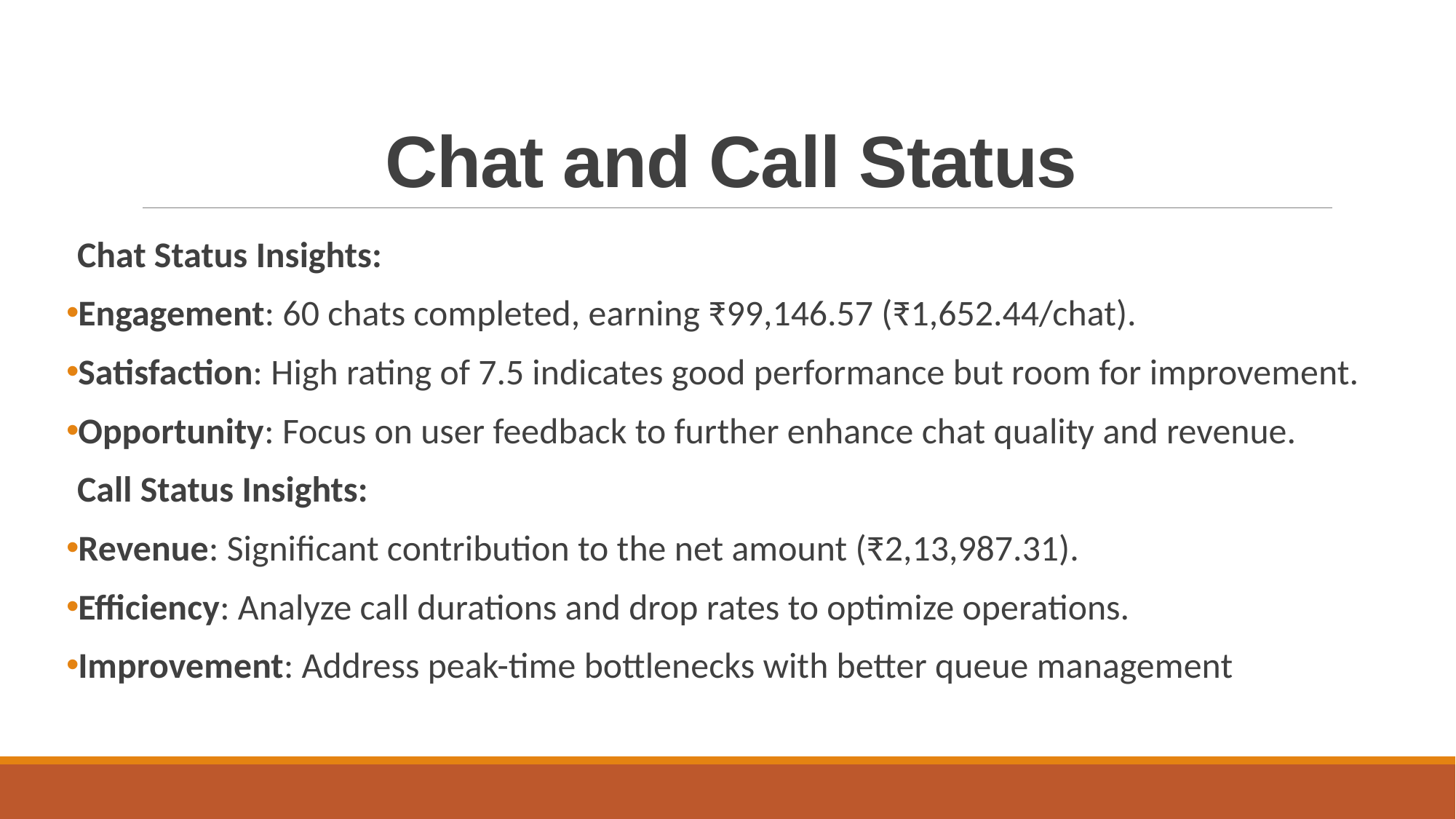

# Chat and Call Status
Chat Status Insights:
Engagement: 60 chats completed, earning ₹99,146.57 (₹1,652.44/chat).
Satisfaction: High rating of 7.5 indicates good performance but room for improvement.
Opportunity: Focus on user feedback to further enhance chat quality and revenue.
Call Status Insights:
Revenue: Significant contribution to the net amount (₹2,13,987.31).
Efficiency: Analyze call durations and drop rates to optimize operations.
Improvement: Address peak-time bottlenecks with better queue management